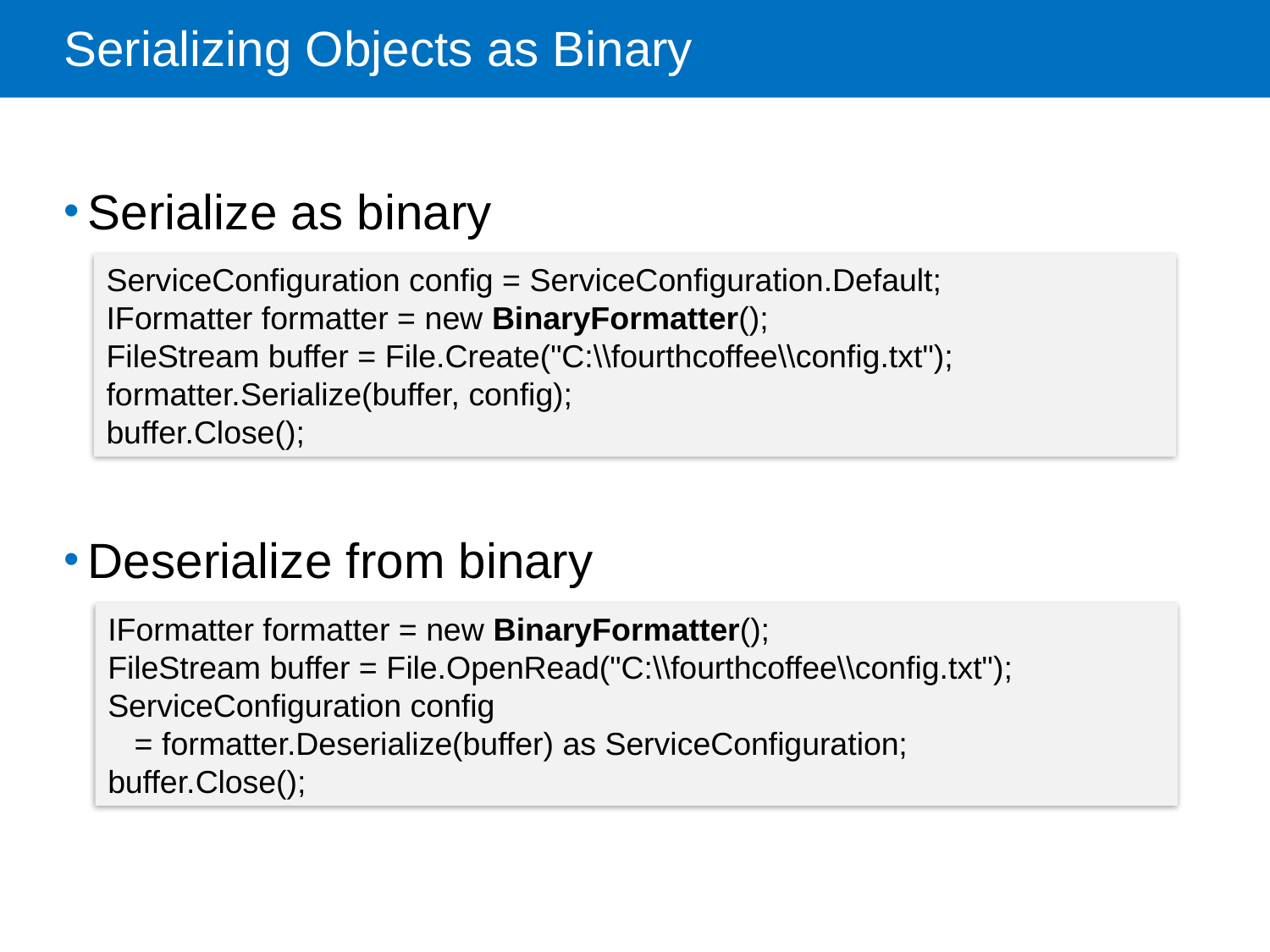

# Serializing Objects as Binary
Serialize as binary

Deserialize from binary
ServiceConfiguration config = ServiceConfiguration.Default;
IFormatter formatter = new BinaryFormatter();
FileStream buffer = File.Create("C:\\fourthcoffee\\config.txt");
formatter.Serialize(buffer, config);
buffer.Close();
IFormatter formatter = new BinaryFormatter();
FileStream buffer = File.OpenRead("C:\\fourthcoffee\\config.txt");
ServiceConfiguration config
   = formatter.Deserialize(buffer) as ServiceConfiguration;
buffer.Close();